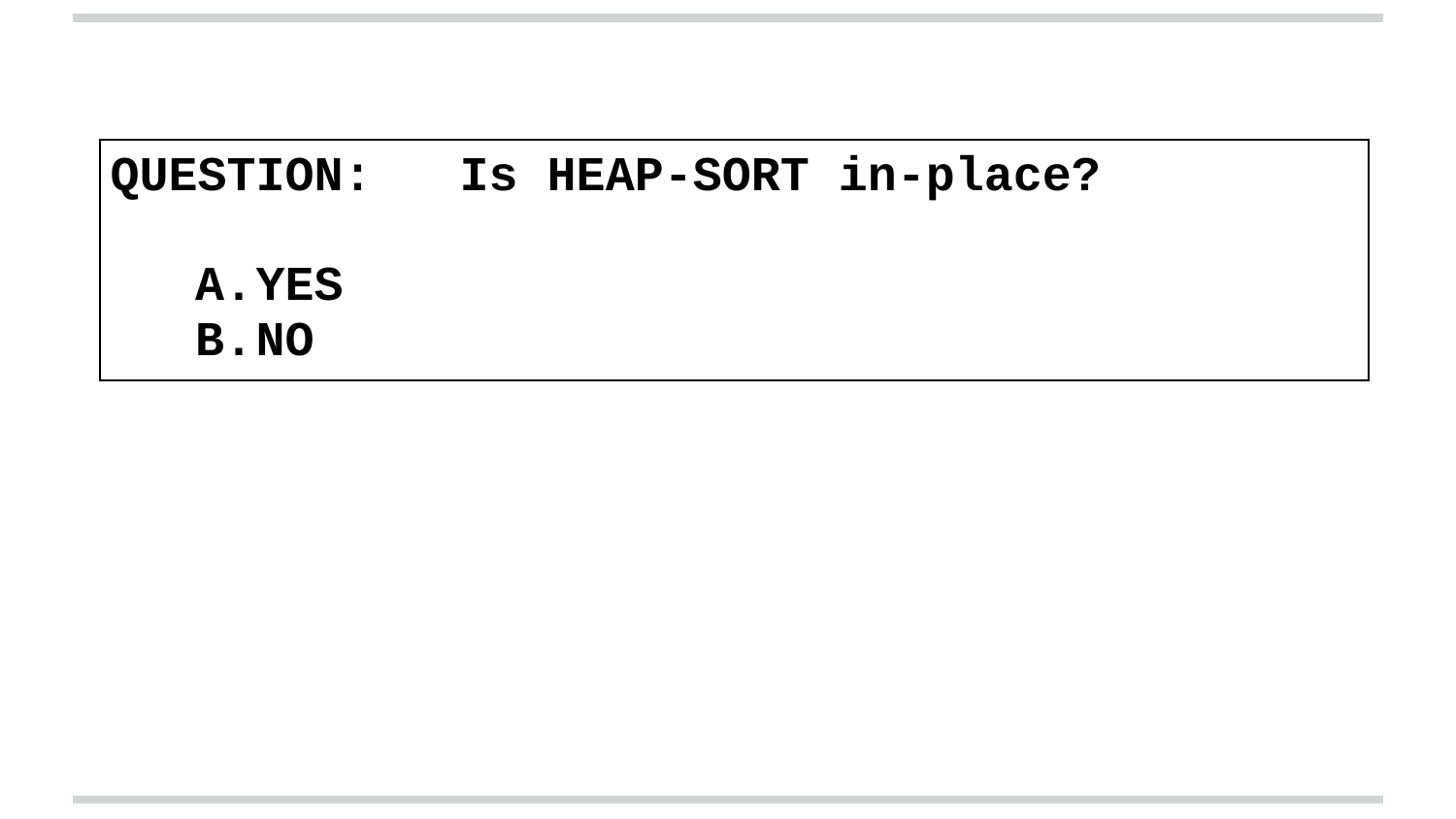

| QUESTION: Is HEAP-SORT in-place? YES NO |
| --- |